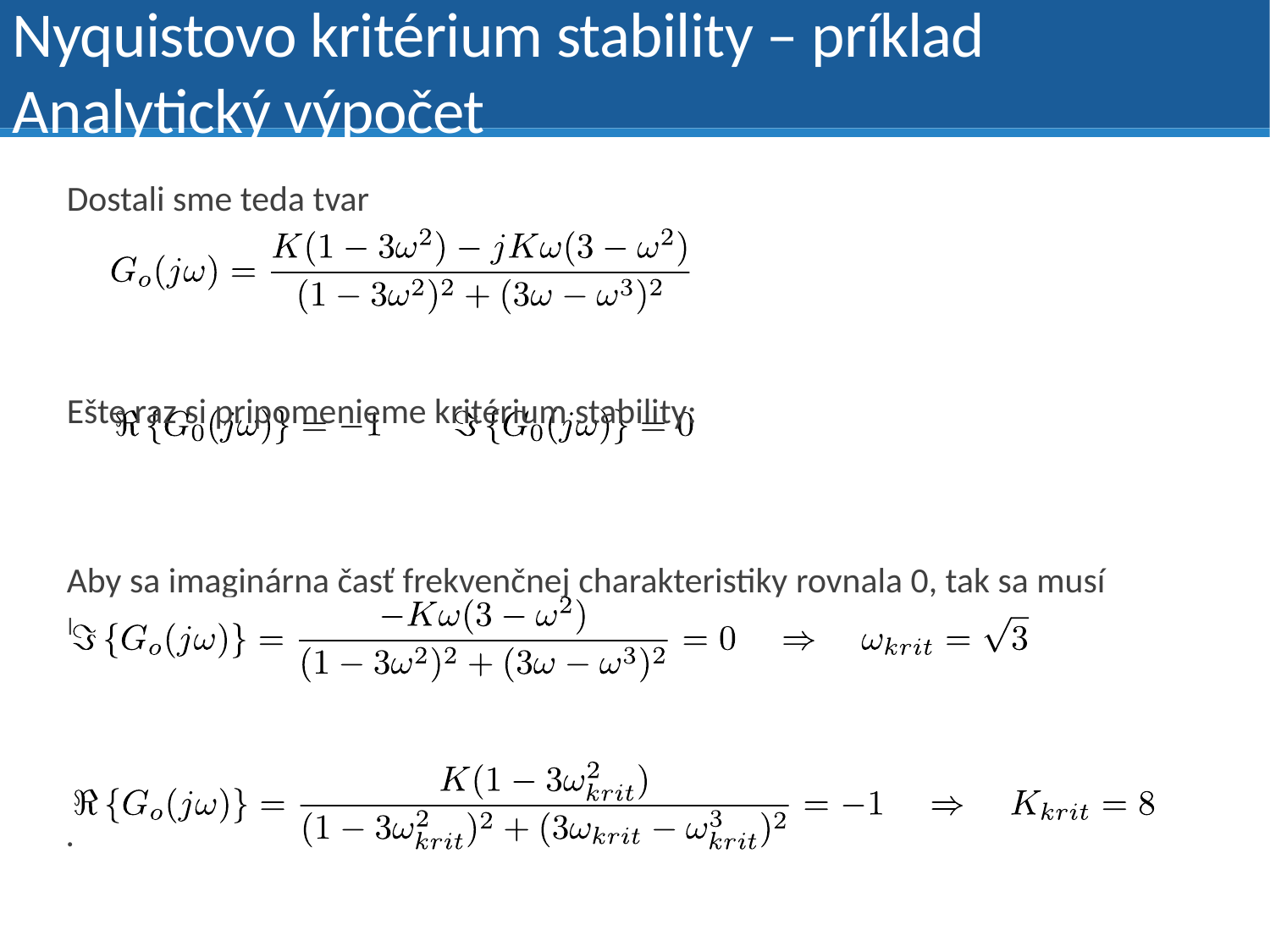

Nyquistovo kritérium stability – príklad
Analytický výpočet

Dostali sme teda tvar

Ešte raz si pripomenieme kritérium stability:

Aby sa imaginárna časť frekvenčnej charakteristiky rovnala 0, tak sa musí menovateľ rovnať 0. A teda:

… následne: